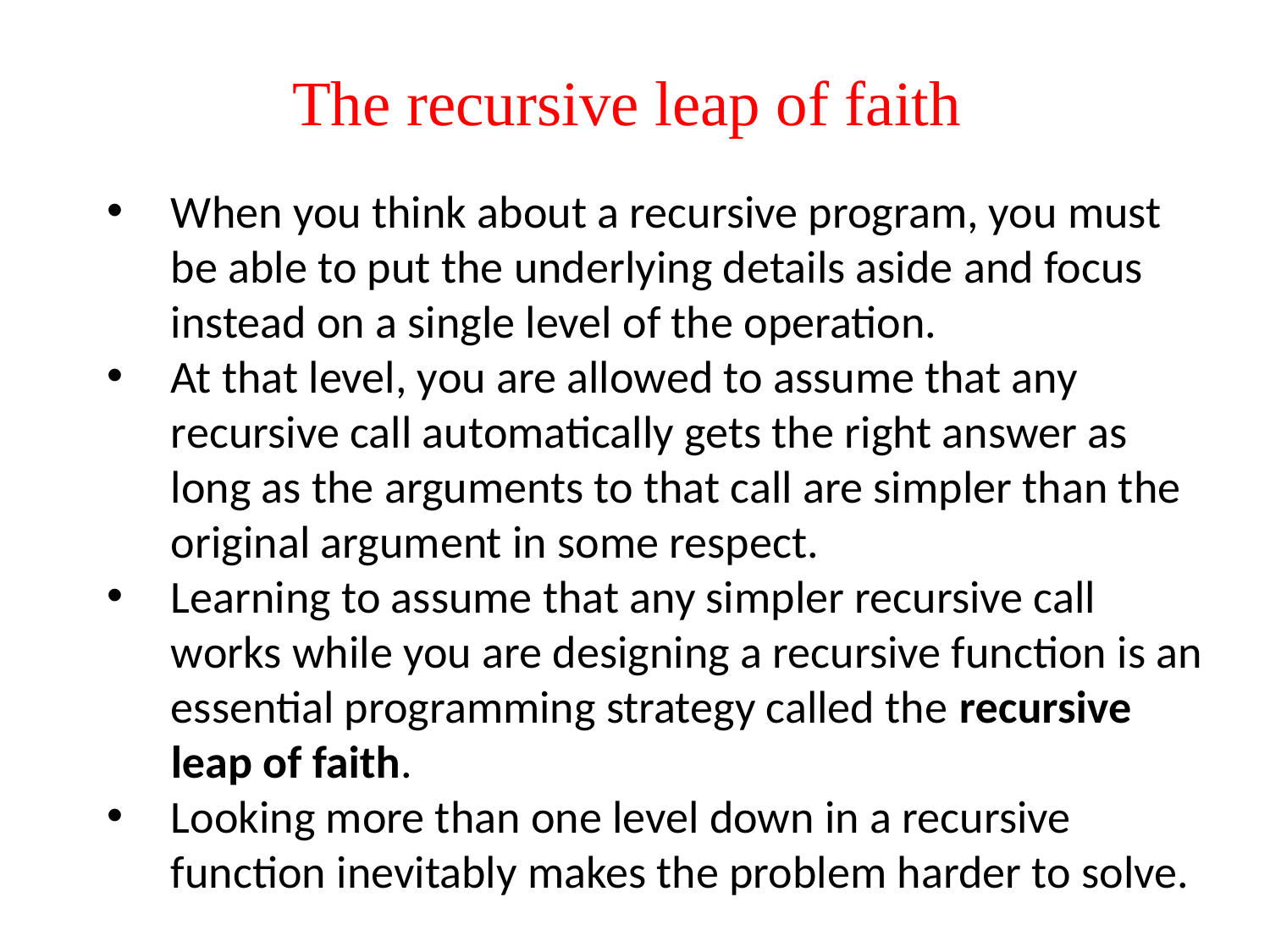

The recursive leap of faith
When you think about a recursive program, you must be able to put the underlying details aside and focus instead on a single level of the operation.
At that level, you are allowed to assume that any recursive call automatically gets the right answer as long as the arguments to that call are simpler than the original argument in some respect.
Learning to assume that any simpler recursive call works while you are designing a recursive function is an essential programming strategy called the recursive leap of faith.
Looking more than one level down in a recursive function inevitably makes the problem harder to solve.